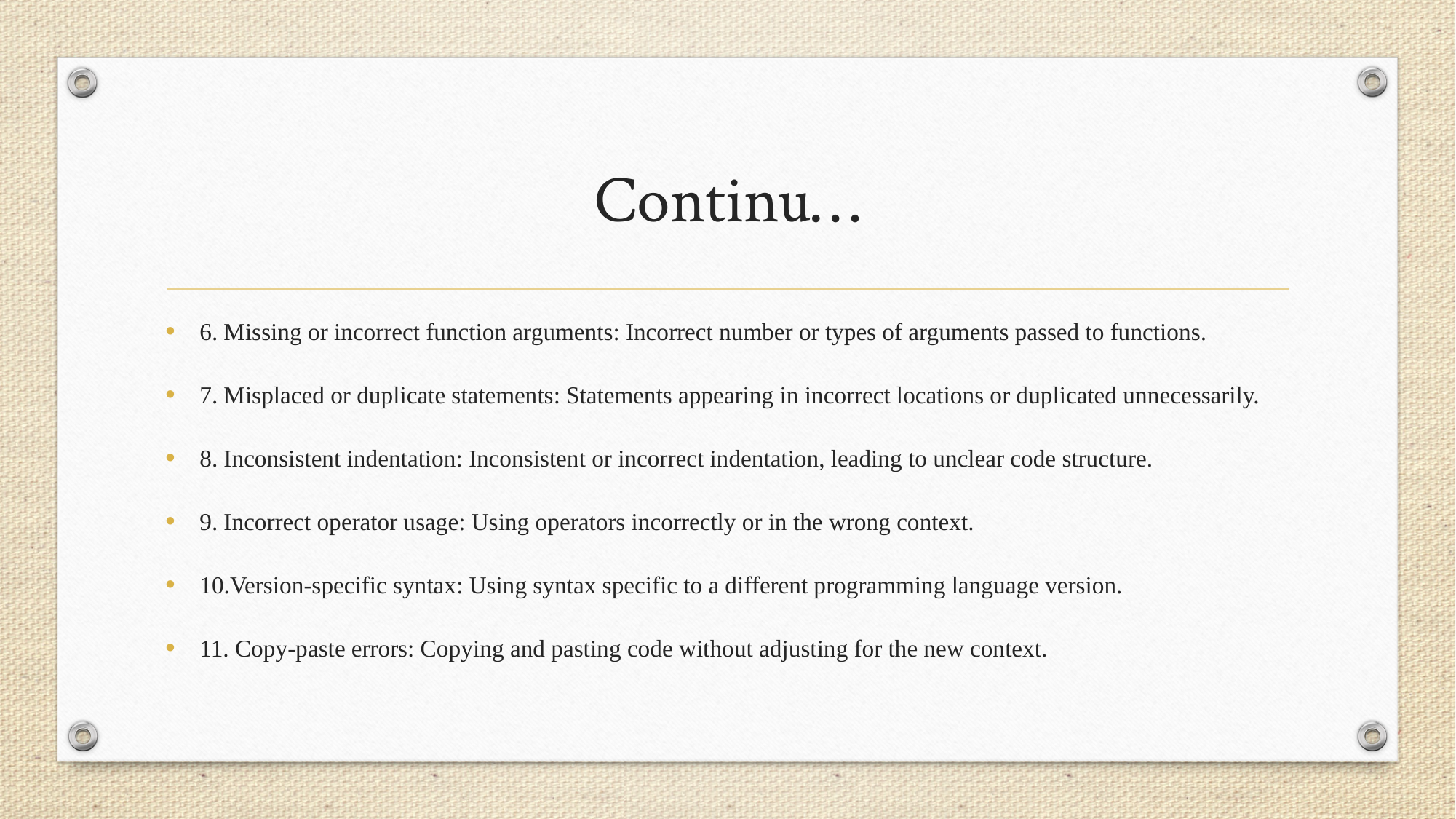

# Continu…
6. Missing or incorrect function arguments: Incorrect number or types of arguments passed to functions.
7. Misplaced or duplicate statements: Statements appearing in incorrect locations or duplicated unnecessarily.
8. Inconsistent indentation: Inconsistent or incorrect indentation, leading to unclear code structure.
9. Incorrect operator usage: Using operators incorrectly or in the wrong context.
10.Version-specific syntax: Using syntax specific to a different programming language version.
11. Copy-paste errors: Copying and pasting code without adjusting for the new context.